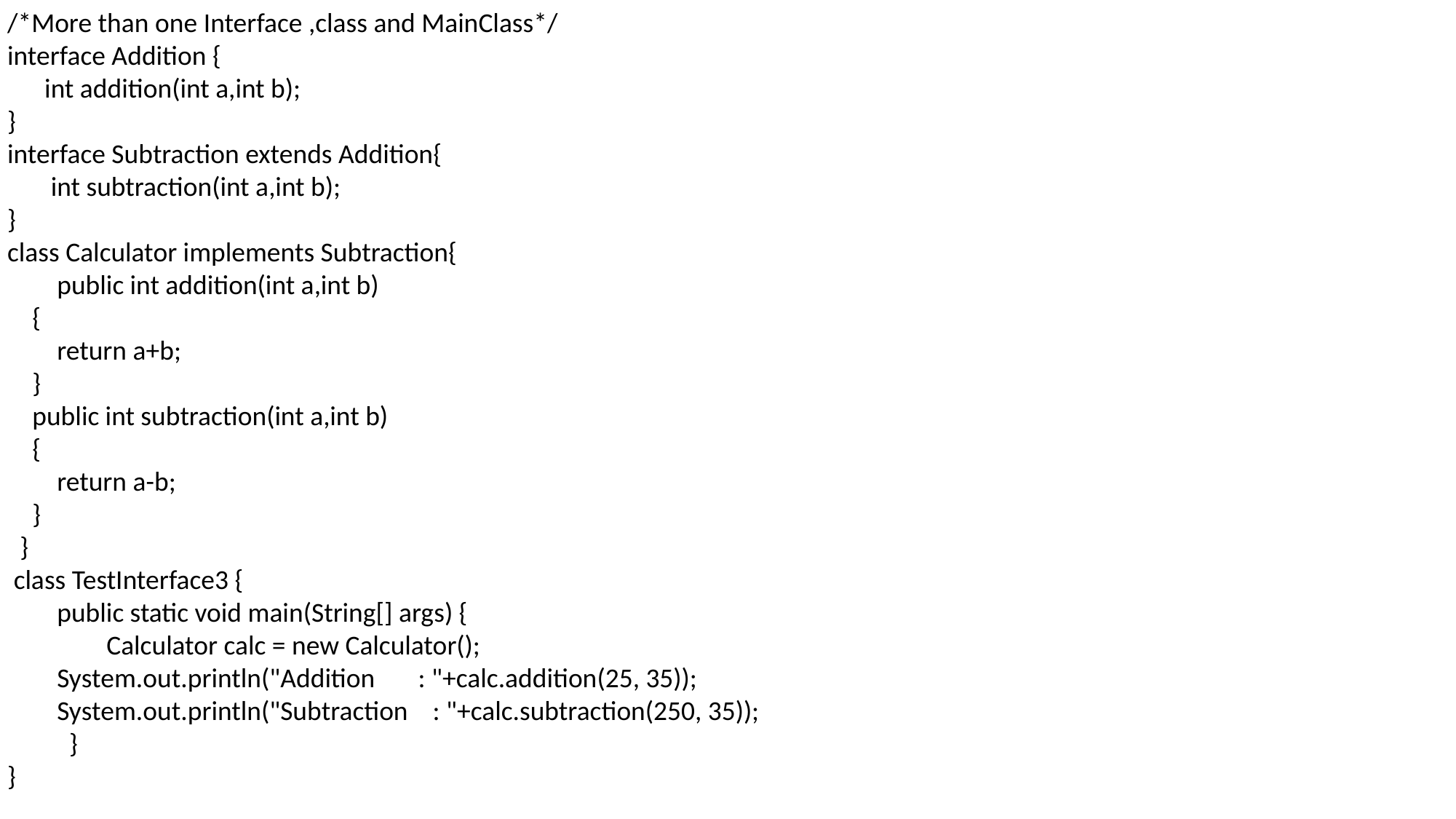

/*More than one Interface ,class and MainClass*/
interface Addition {
      int addition(int a,int b);
}
interface Subtraction extends Addition{
       int subtraction(int a,int b);
}
class Calculator implements Subtraction{
        public int addition(int a,int b)
    {
        return a+b;
    }
    public int subtraction(int a,int b)
    {
        return a-b;
    }
  }
 class TestInterface3 {
        public static void main(String[] args) {
                Calculator calc = new Calculator();
        System.out.println("Addition       : "+calc.addition(25, 35));
        System.out.println("Subtraction    : "+calc.subtraction(250, 35));
          }
}